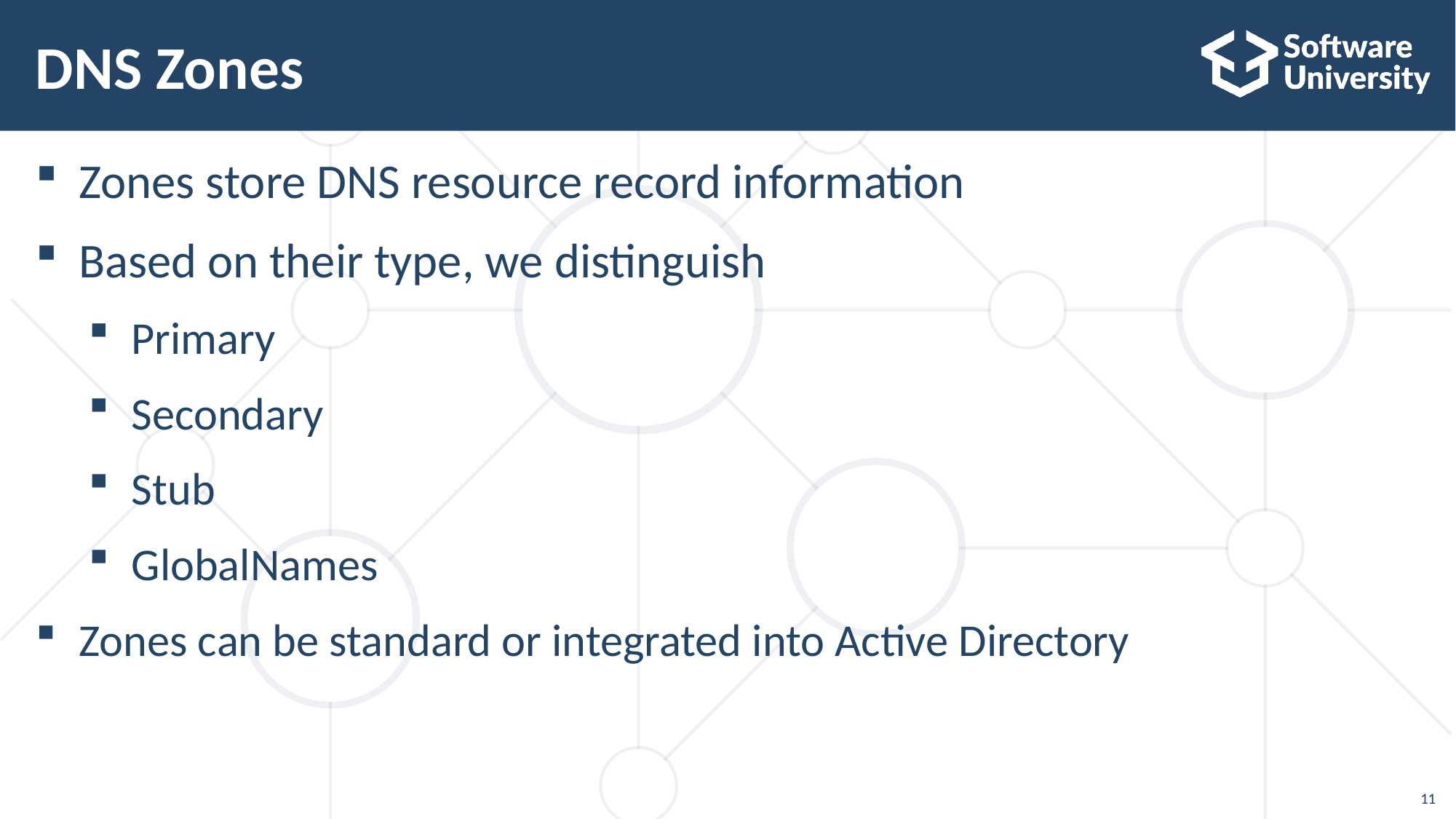

# DNS Zones
Zones store DNS resource record information
Based on their type, we distinguish
Primary
Secondary
Stub
GlobalNames
Zones can be standard or integrated into Active Directory
11